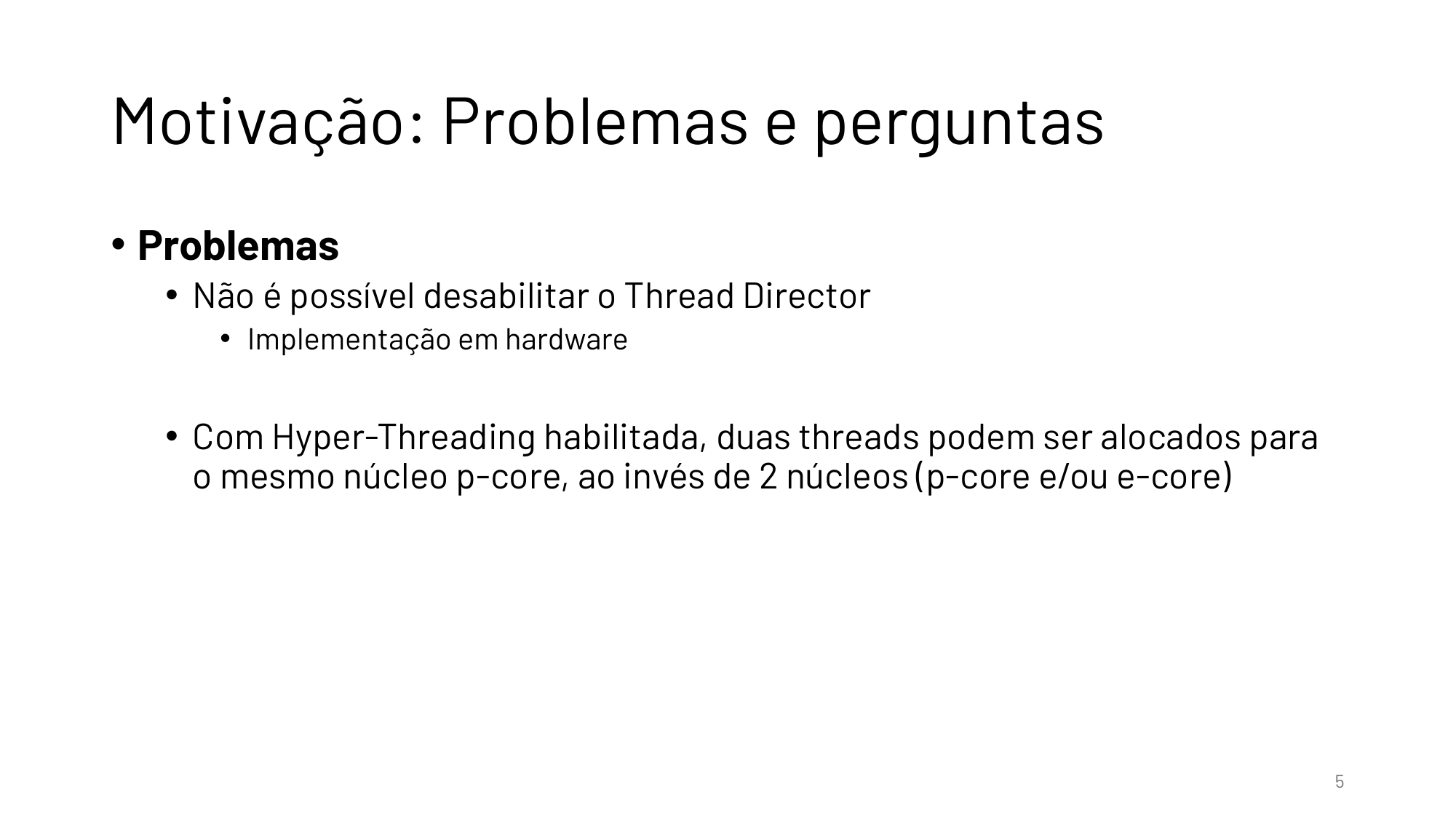

# Motivação: Problemas e perguntas
Problemas
Não é possível desabilitar o Thread Director
Implementação em hardware

Com Hyper-Threading habilitada, duas threads podem ser alocados para o mesmo núcleo p-core, ao invés de 2 núcleos (p-core e/ou e-core)

5